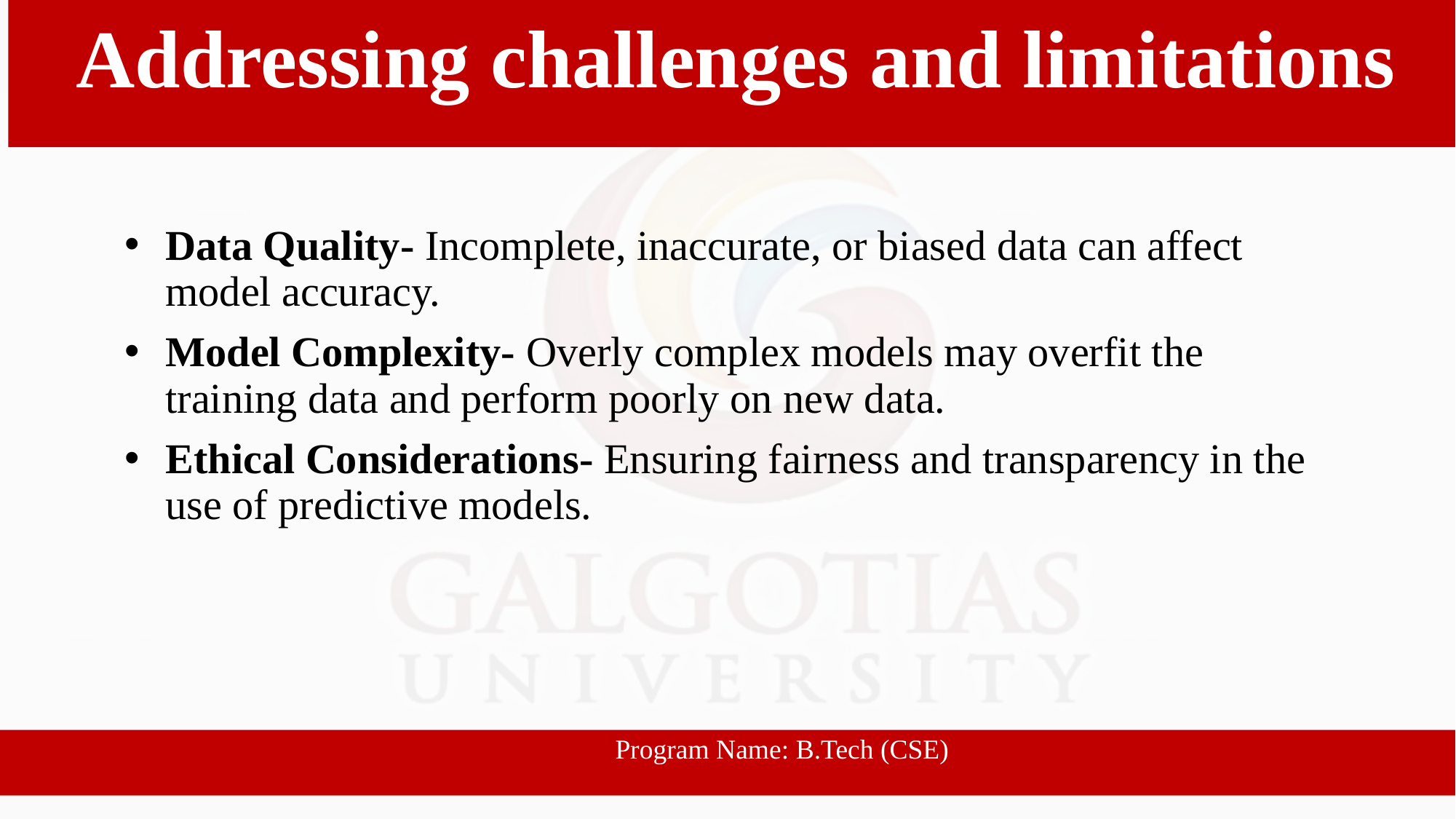

Addressing challenges and limitations

Data Quality- Incomplete, inaccurate, or biased data can affect model accuracy.
Model Complexity- Overly complex models may overfit the training data and perform poorly on new data.
Ethical Considerations- Ensuring fairness and transparency in the use of predictive models.

 	Program Name: B.Tech (CSE)